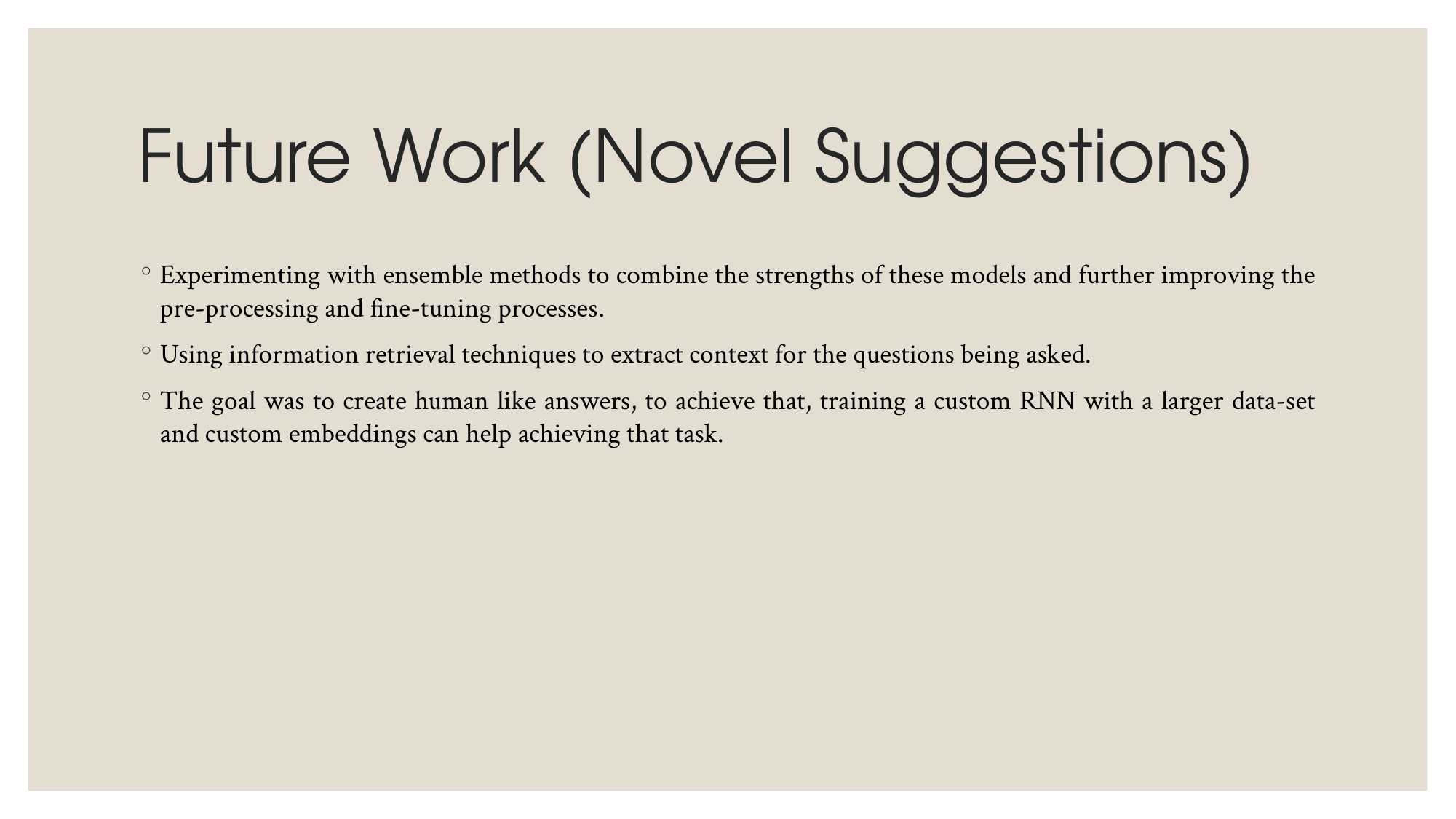

# Future Work (Novel Suggestions)
Experimenting with ensemble methods to combine the strengths of these models and further improving the pre-processing and fine-tuning processes​.
Using information retrieval techniques to extract context for the questions being asked.
The goal was to create human like answers, to achieve that, training a custom RNN with a larger data-set and custom embeddings can help achieving that task.